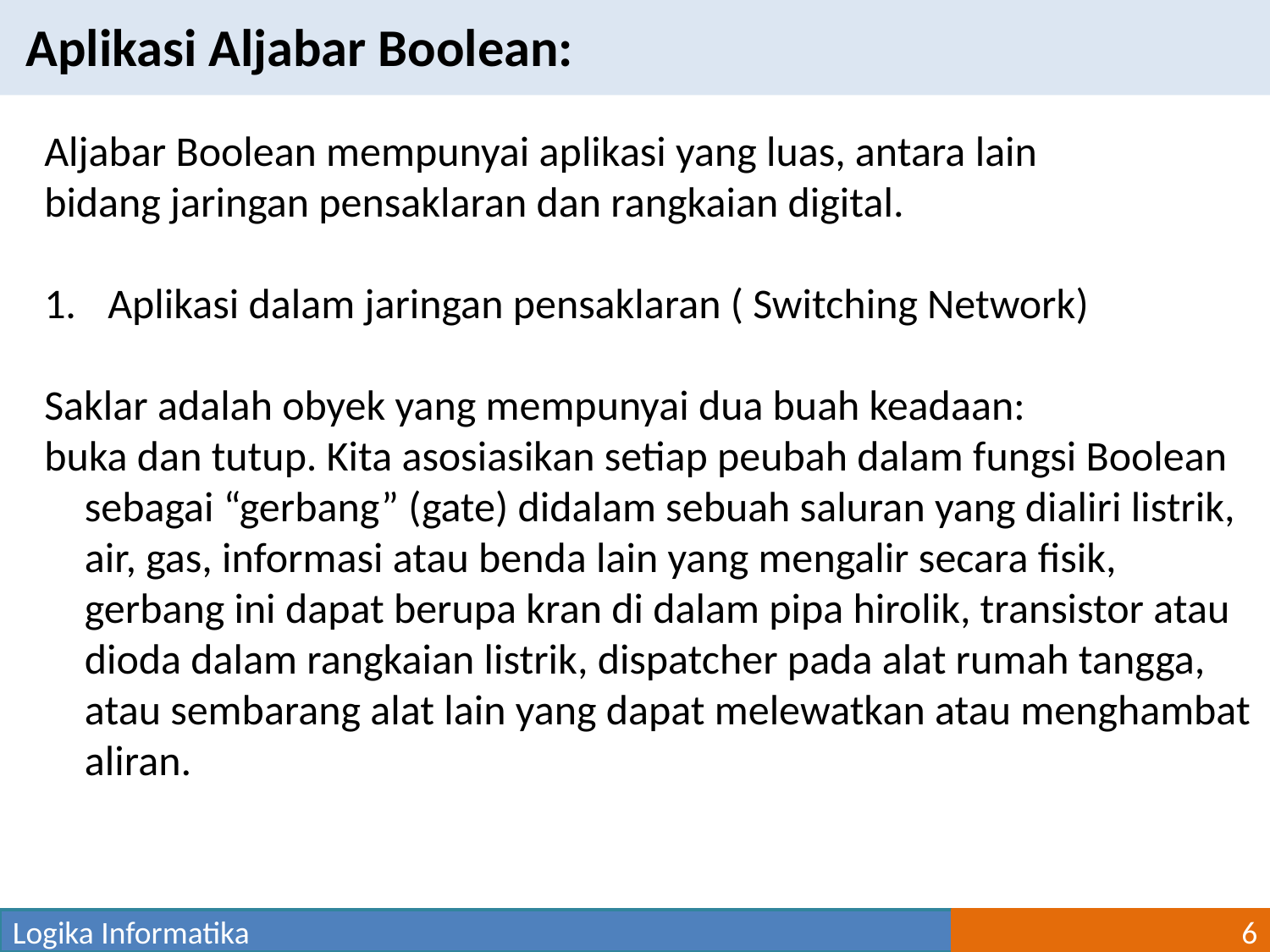

Aplikasi Aljabar Boolean:
Aljabar Boolean mempunyai aplikasi yang luas, antara lain
bidang jaringan pensaklaran dan rangkaian digital.

Aplikasi dalam jaringan pensaklaran ( Switching Network)

Saklar adalah obyek yang mempunyai dua buah keadaan:
buka dan tutup. Kita asosiasikan setiap peubah dalam fungsi Boolean sebagai “gerbang” (gate) didalam sebuah saluran yang dialiri listrik, air, gas, informasi atau benda lain yang mengalir secara fisik, gerbang ini dapat berupa kran di dalam pipa hirolik, transistor atau dioda dalam rangkaian listrik, dispatcher pada alat rumah tangga, atau sembarang alat lain yang dapat melewatkan atau menghambat aliran.
Logika Informatika
6